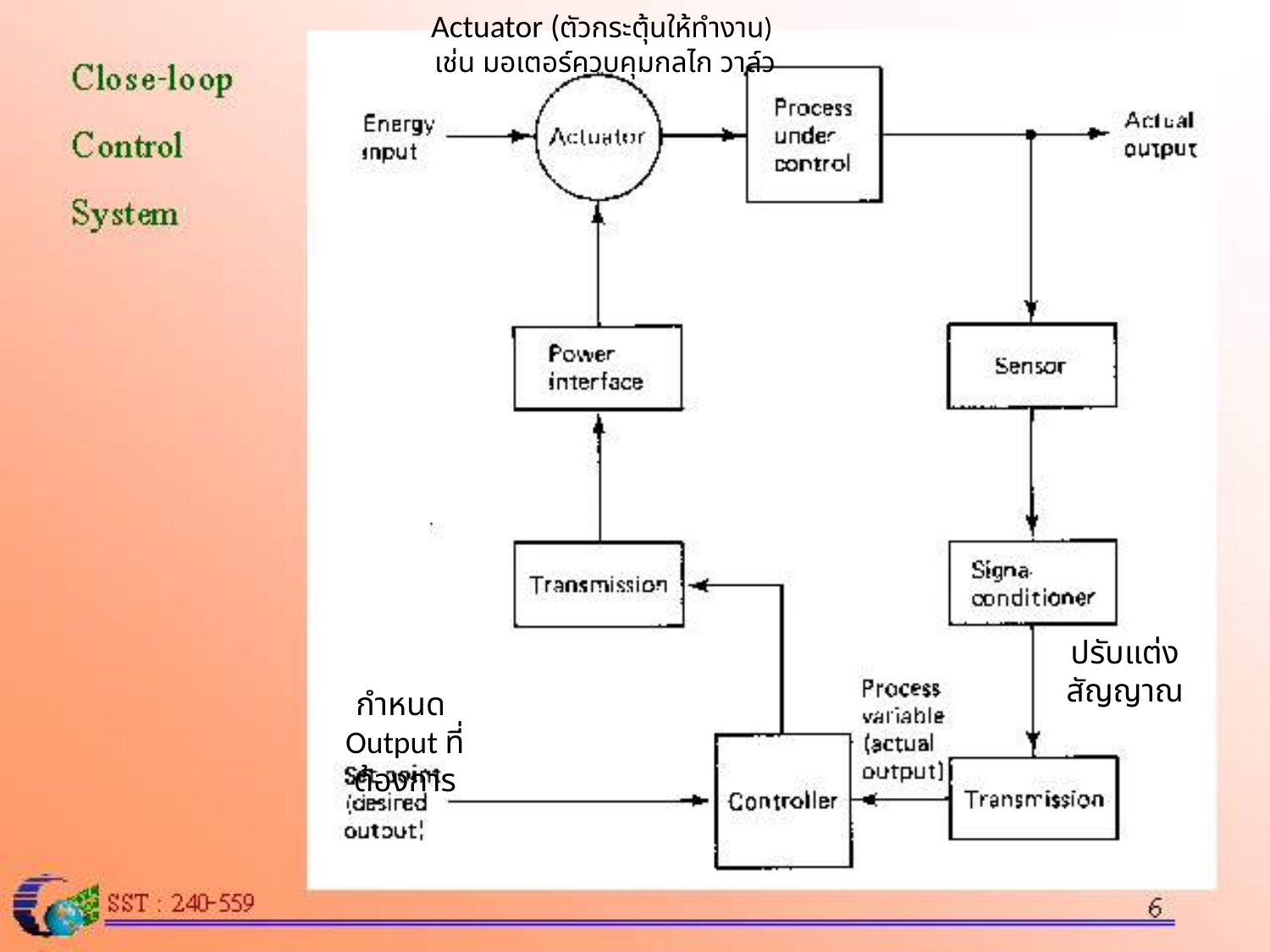

Actuator (ตัวกระตุ้นให้ทำงาน)
เช่น มอเตอร์ควบคุมกลไก วาล์ว
ปรับแต่งสัญญาณ
กำหนด
Output ที่ต้องการ